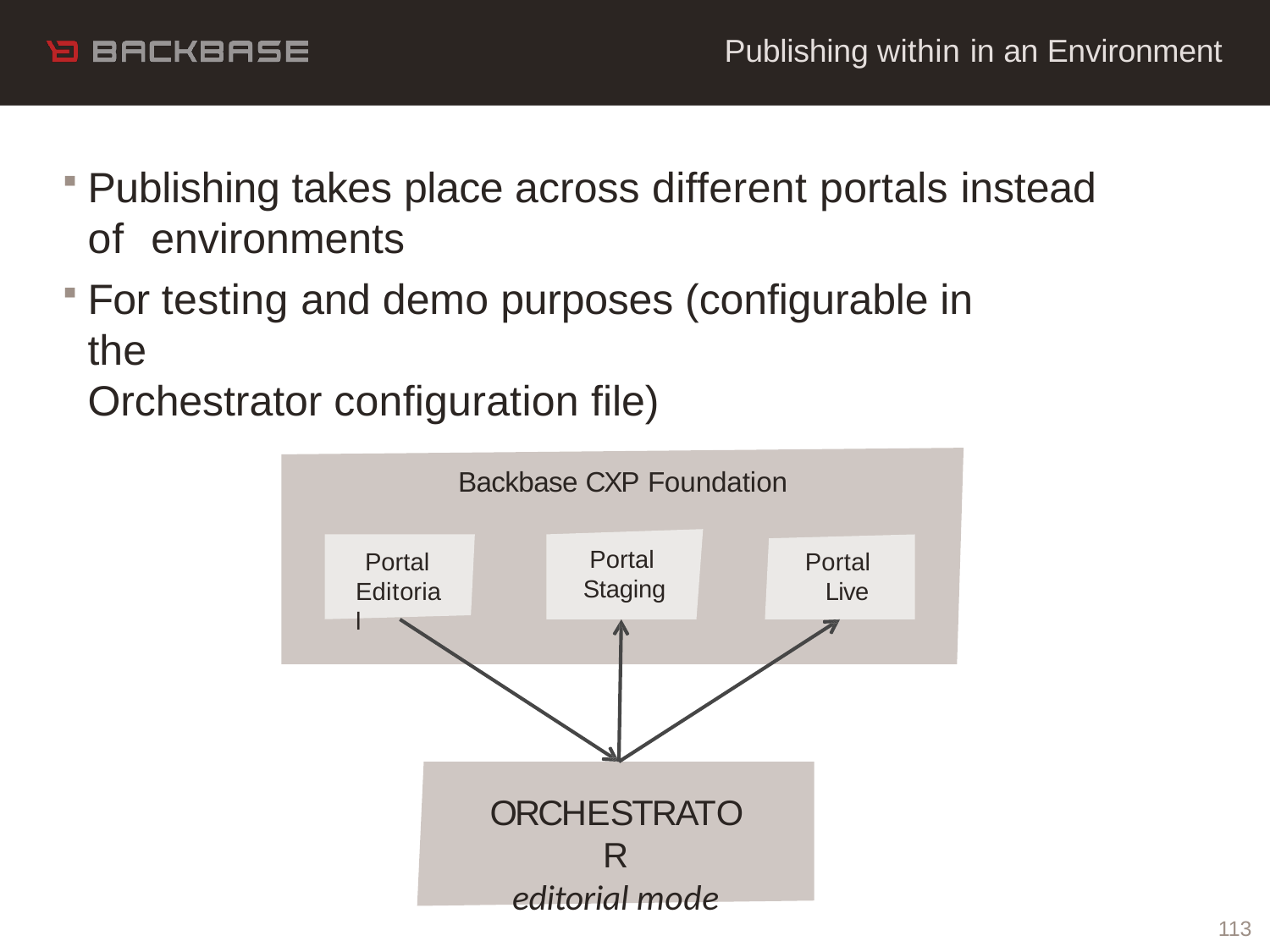

Publishing within in an Environment

# Publishing takes place across different portals instead of  environments
For testing and demo purposes (configurable in the
Orchestrator configuration file)

Backbase CXP Foundation

Portal
Staging
Portal  Editorial
Portal  Live

ORCHESTRATOR
editorial mode
113